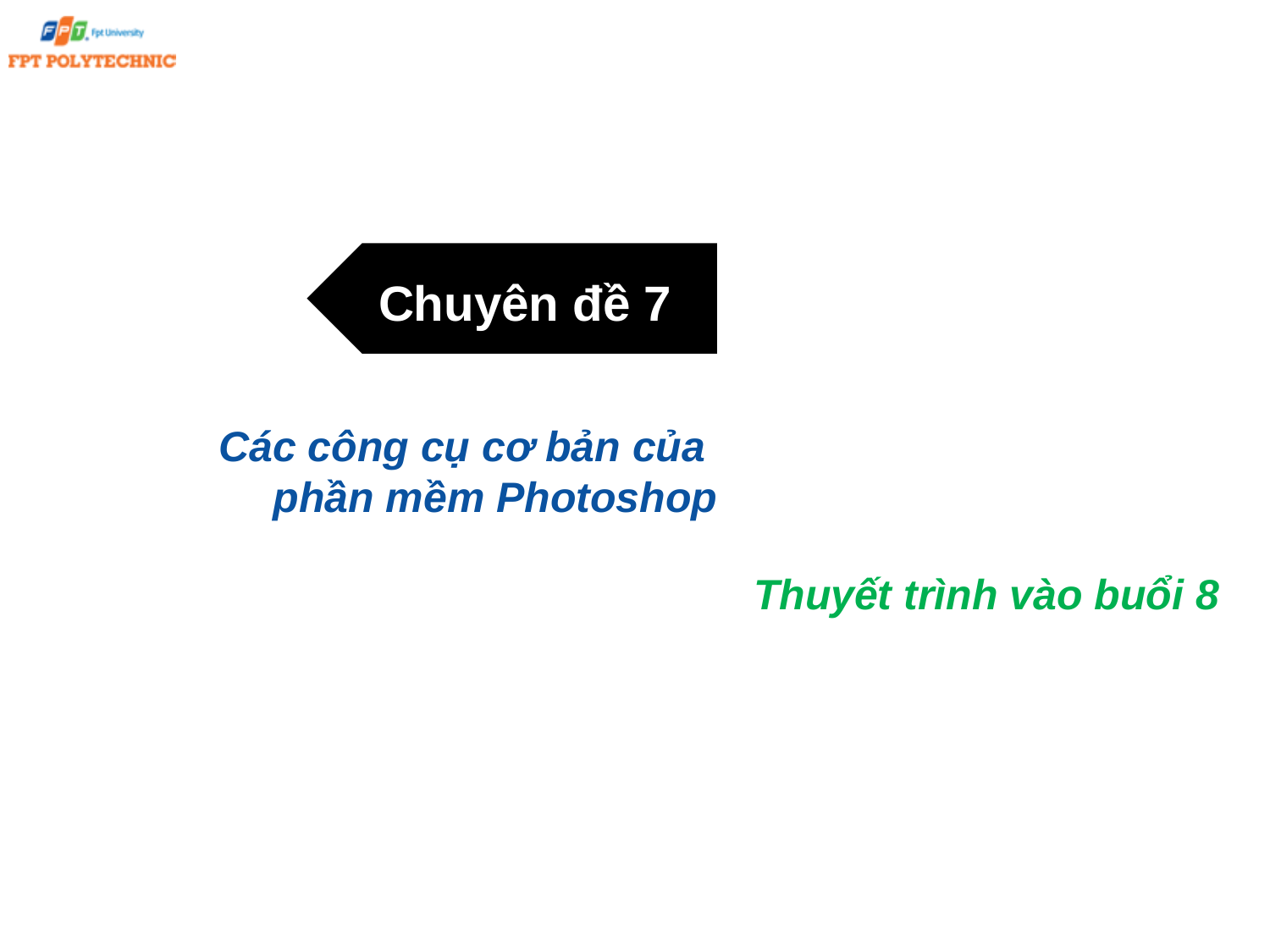

Chuyên đề 7
Các công cụ cơ bản của
phần mềm Photoshop
Thuyết trình vào buổi 8